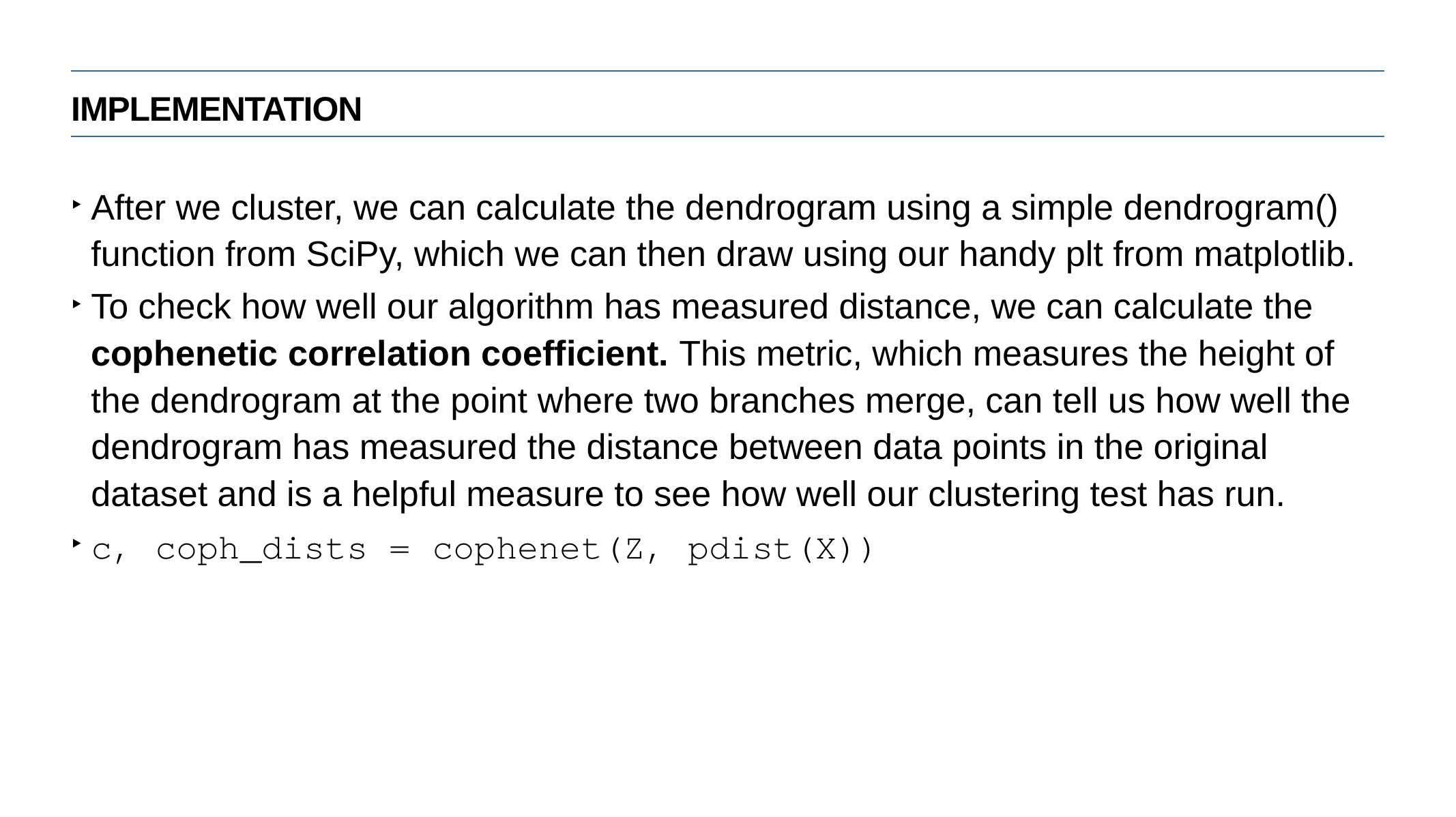

implementation

After we cluster, we can calculate the dendrogram using a simple dendrogram() function from SciPy, which we can then draw using our handy plt from matplotlib.
To check how well our algorithm has measured distance, we can calculate the cophenetic correlation coefficient. This metric, which measures the height of the dendrogram at the point where two branches merge, can tell us how well the dendrogram has measured the distance between data points in the original dataset and is a helpful measure to see how well our clustering test has run.
c, coph_dists = cophenet(Z, pdist(X))